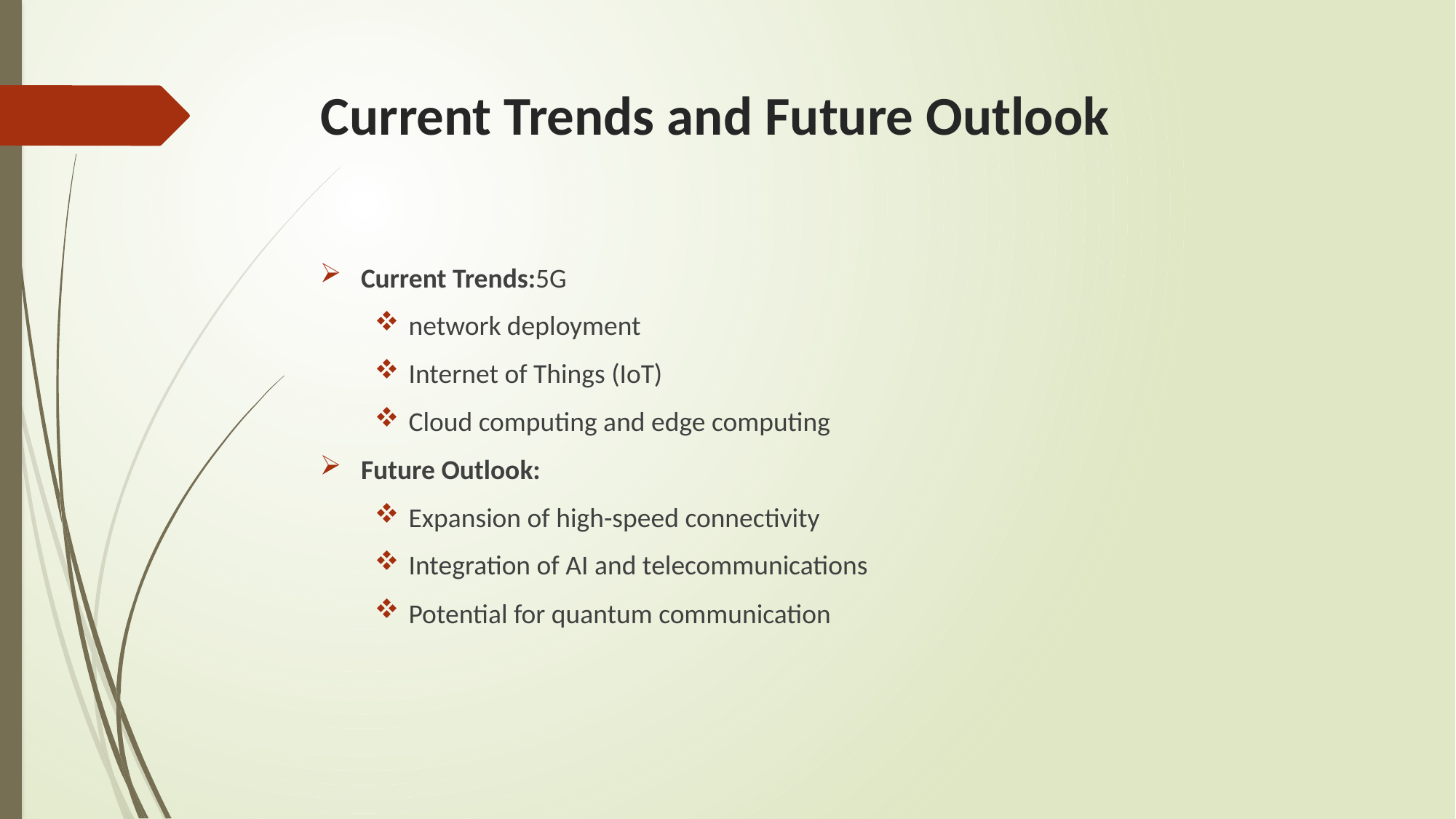

# Current Trends and Future Outlook
Current Trends:5G
network deployment
Internet of Things (IoT)
Cloud computing and edge computing
Future Outlook:
Expansion of high-speed connectivity
Integration of AI and telecommunications
Potential for quantum communication